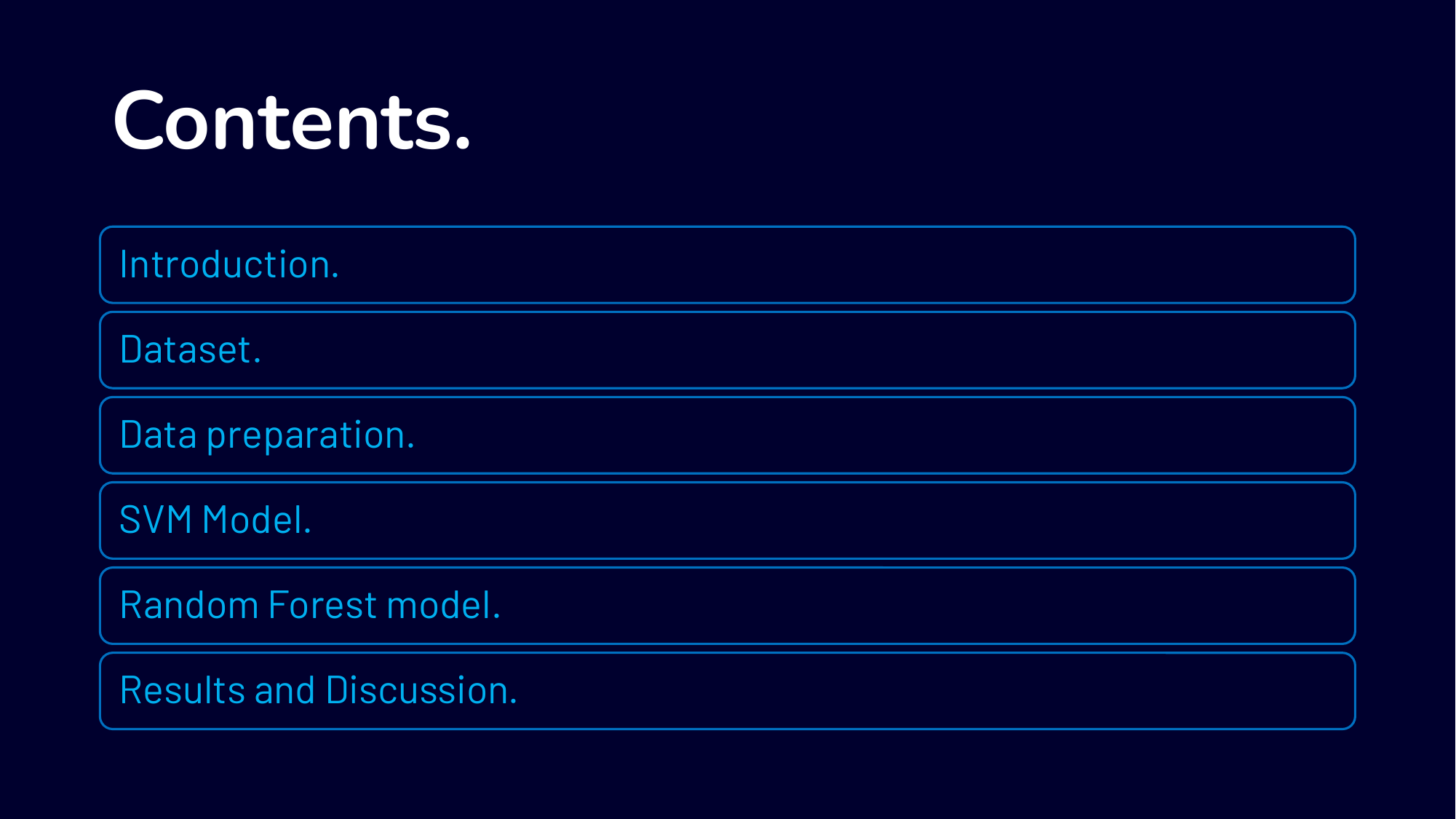

# Contents.
Introduction.
Dataset.
Data preparation.
SVM Model.
Random Forest model.
Results and Discussion.